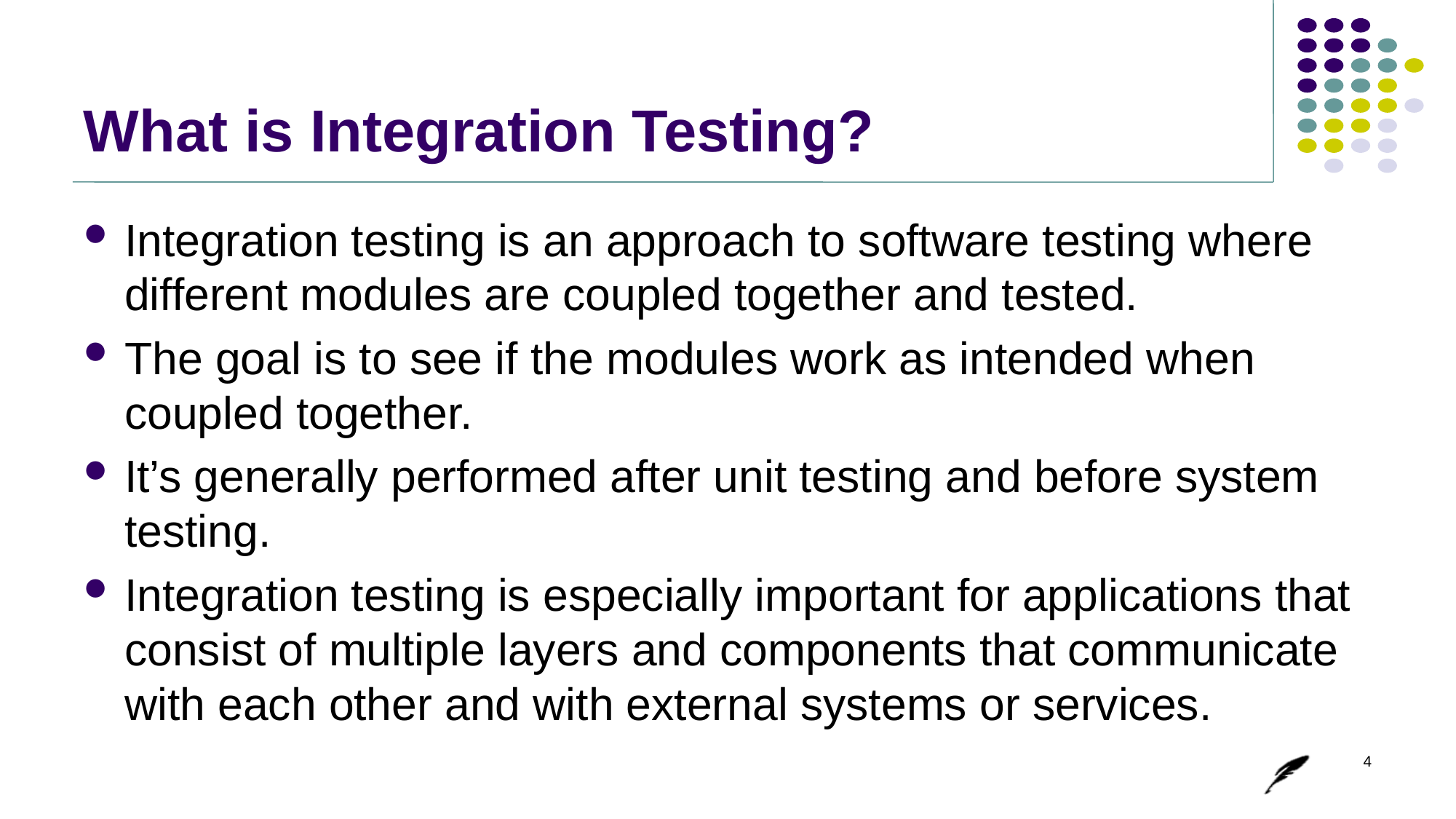

# What is Integration Testing?
Integration testing is an approach to software testing where different modules are coupled together and tested.
The goal is to see if the modules work as intended when coupled together.
It’s generally performed after unit testing and before system testing.
Integration testing is especially important for applications that consist of multiple layers and components that communicate with each other and with external systems or services.
4